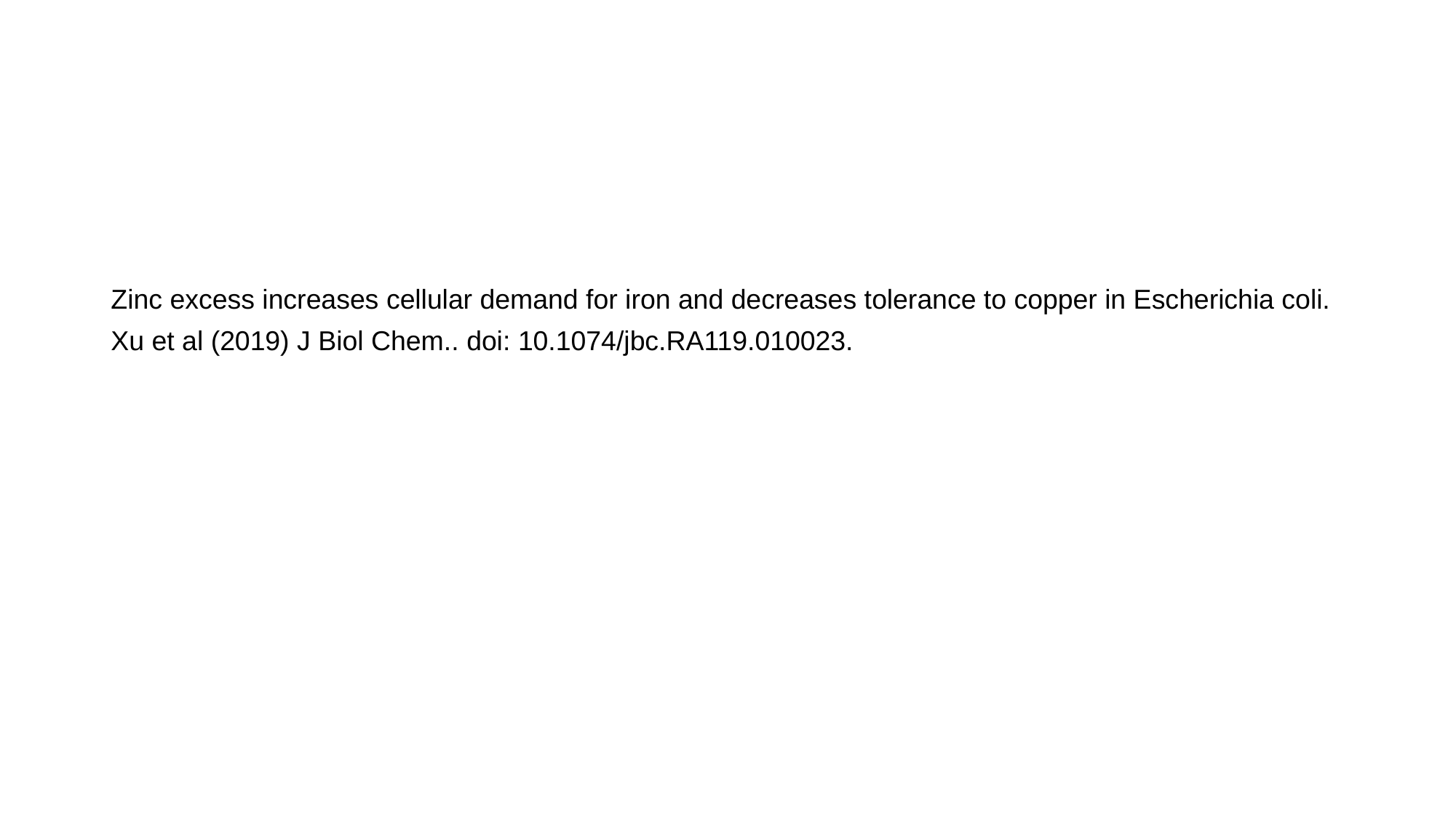

#

Zinc excess increases cellular demand for iron and decreases tolerance to copper in Escherichia coli.
Xu et al (2019) J Biol Chem.. doi: 10.1074/jbc.RA119.010023.